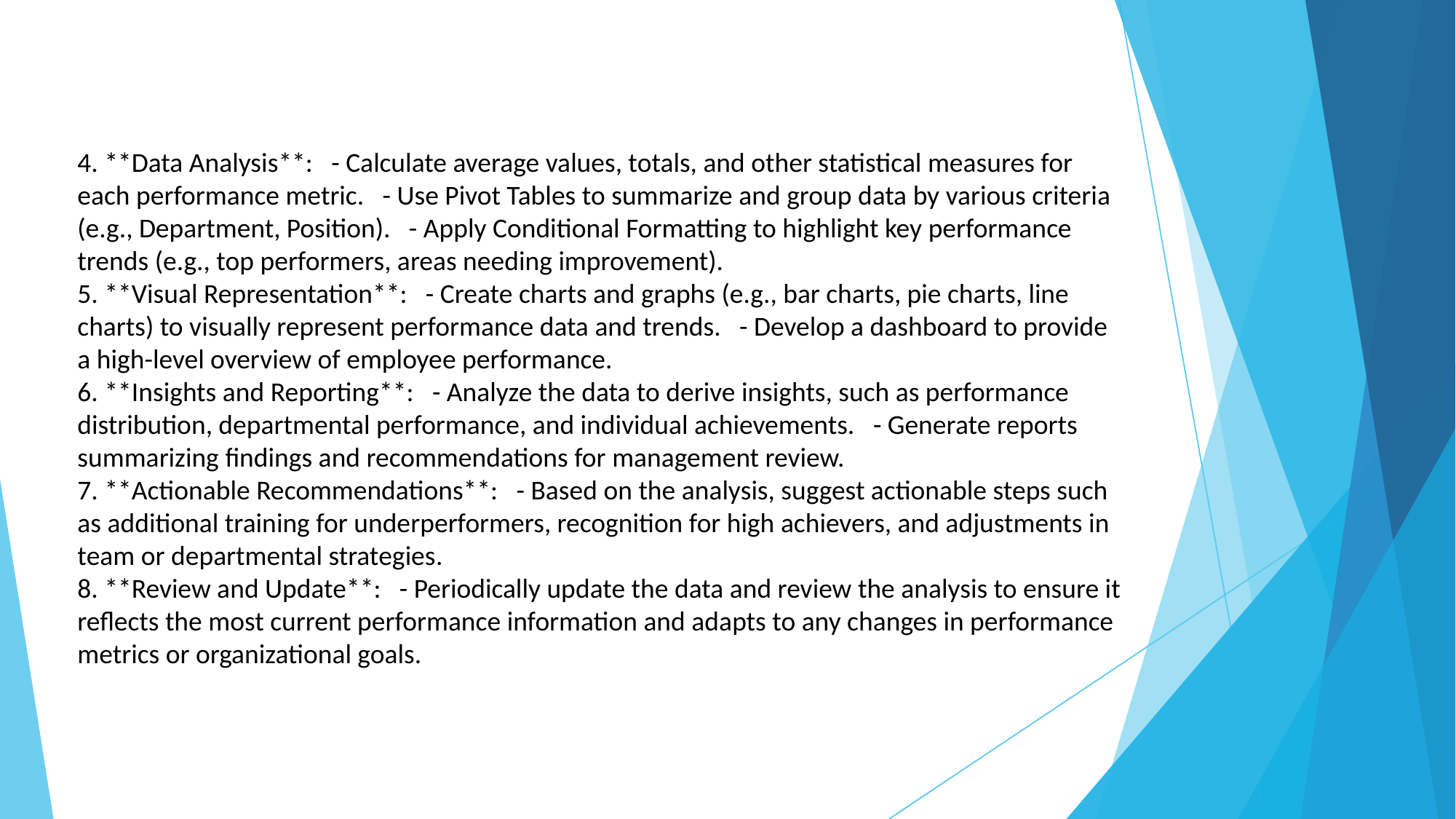

#
4. **Data Analysis**:   - Calculate average values, totals, and other statistical measures for each performance metric.   - Use Pivot Tables to summarize and group data by various criteria (e.g., Department, Position).   - Apply Conditional Formatting to highlight key performance trends (e.g., top performers, areas needing improvement).
5. **Visual Representation**:   - Create charts and graphs (e.g., bar charts, pie charts, line charts) to visually represent performance data and trends.   - Develop a dashboard to provide a high-level overview of employee performance.
6. **Insights and Reporting**:   - Analyze the data to derive insights, such as performance distribution, departmental performance, and individual achievements.   - Generate reports summarizing findings and recommendations for management review.
7. **Actionable Recommendations**:   - Based on the analysis, suggest actionable steps such as additional training for underperformers, recognition for high achievers, and adjustments in team or departmental strategies.
8. **Review and Update**:   - Periodically update the data and review the analysis to ensure it reflects the most current performance information and adapts to any changes in performance metrics or organizational goals.